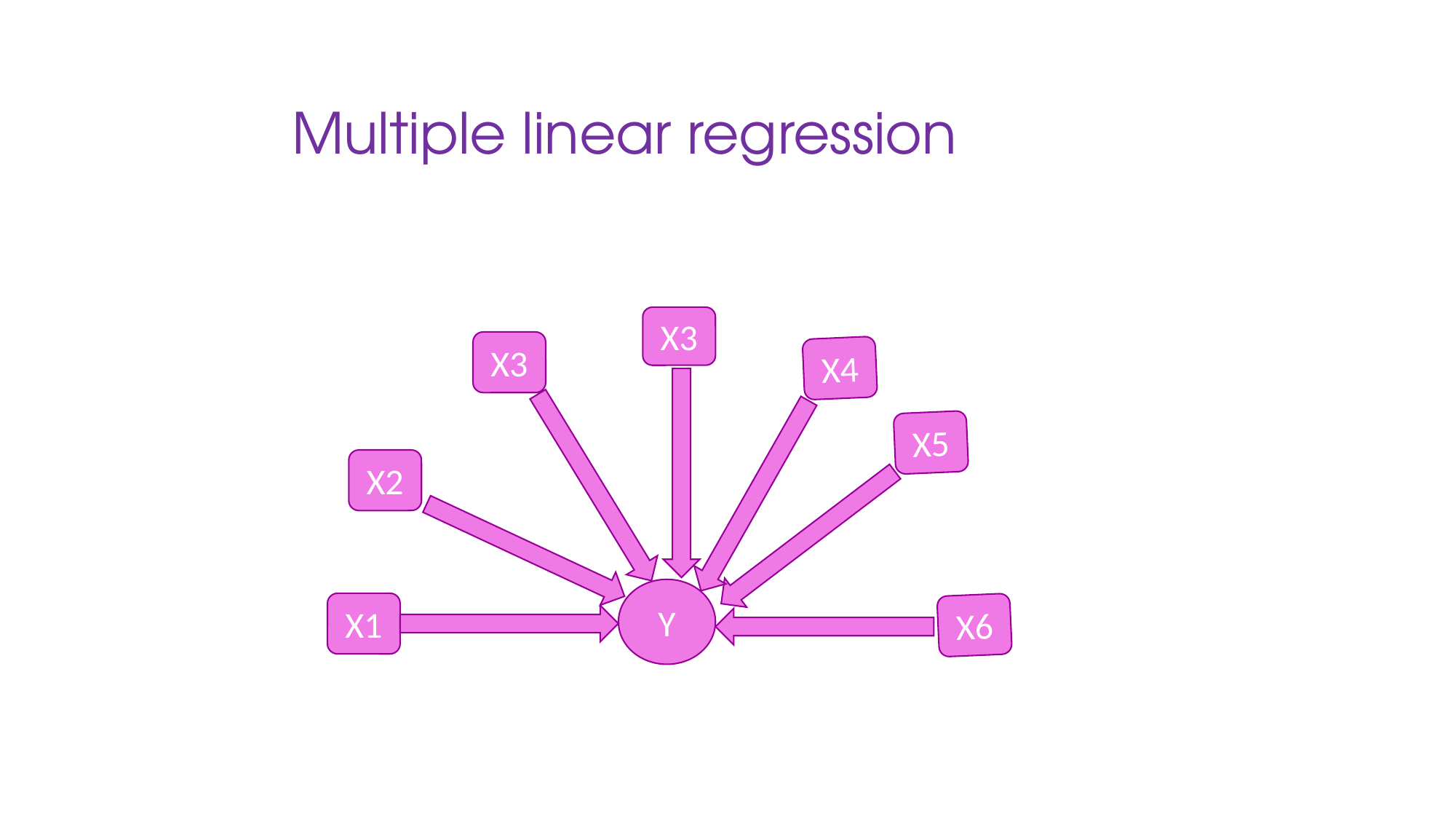

# Multiple linear regression
X3
X3
X4
X5
X2

Y
X1
X6